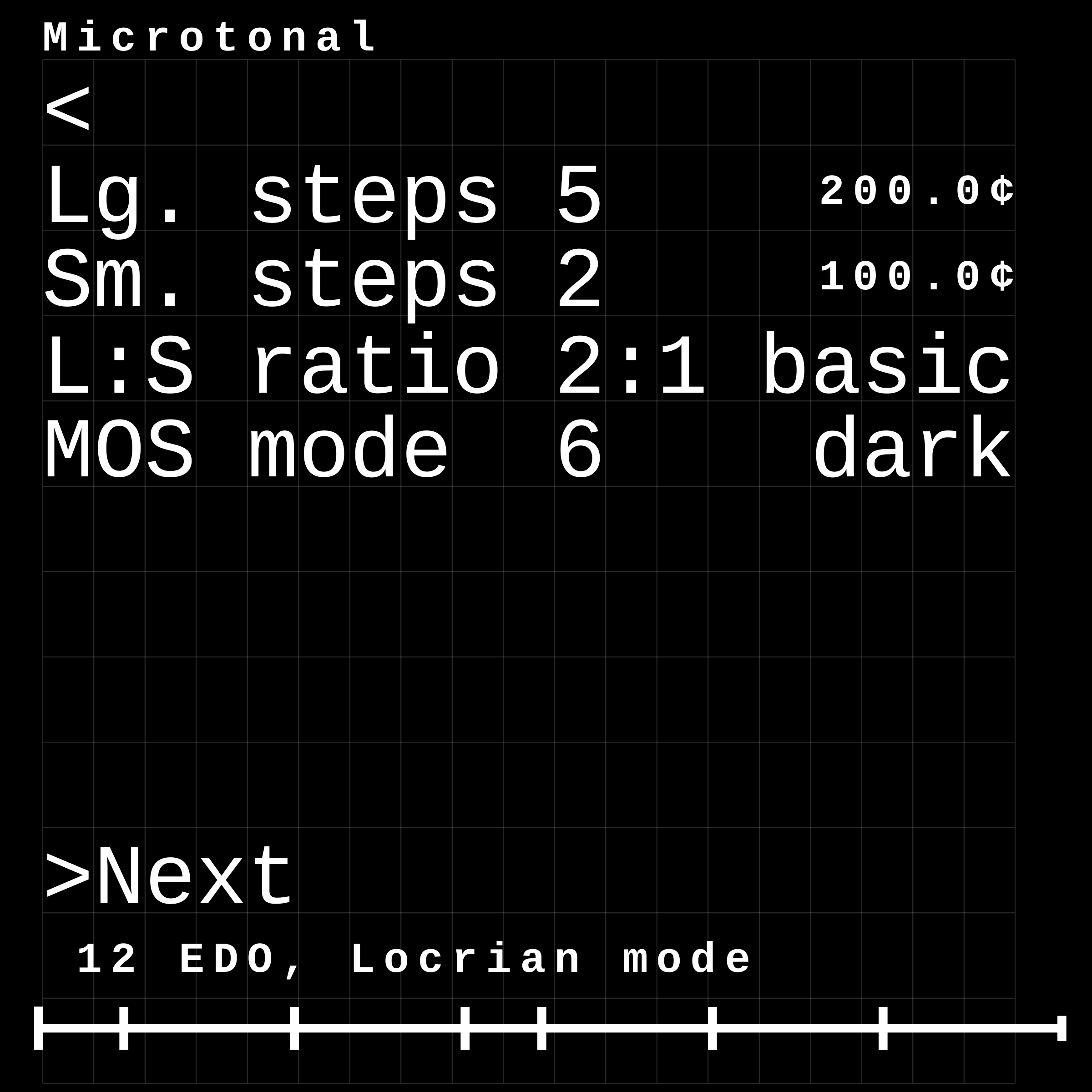

Microtonal
<
Lg. steps 5
200.0¢
Sm. steps 2
100.0¢
L:S ratio 2:1 basic
MOS mode  6    dark

>Next
 12 EDO, Locrian mode